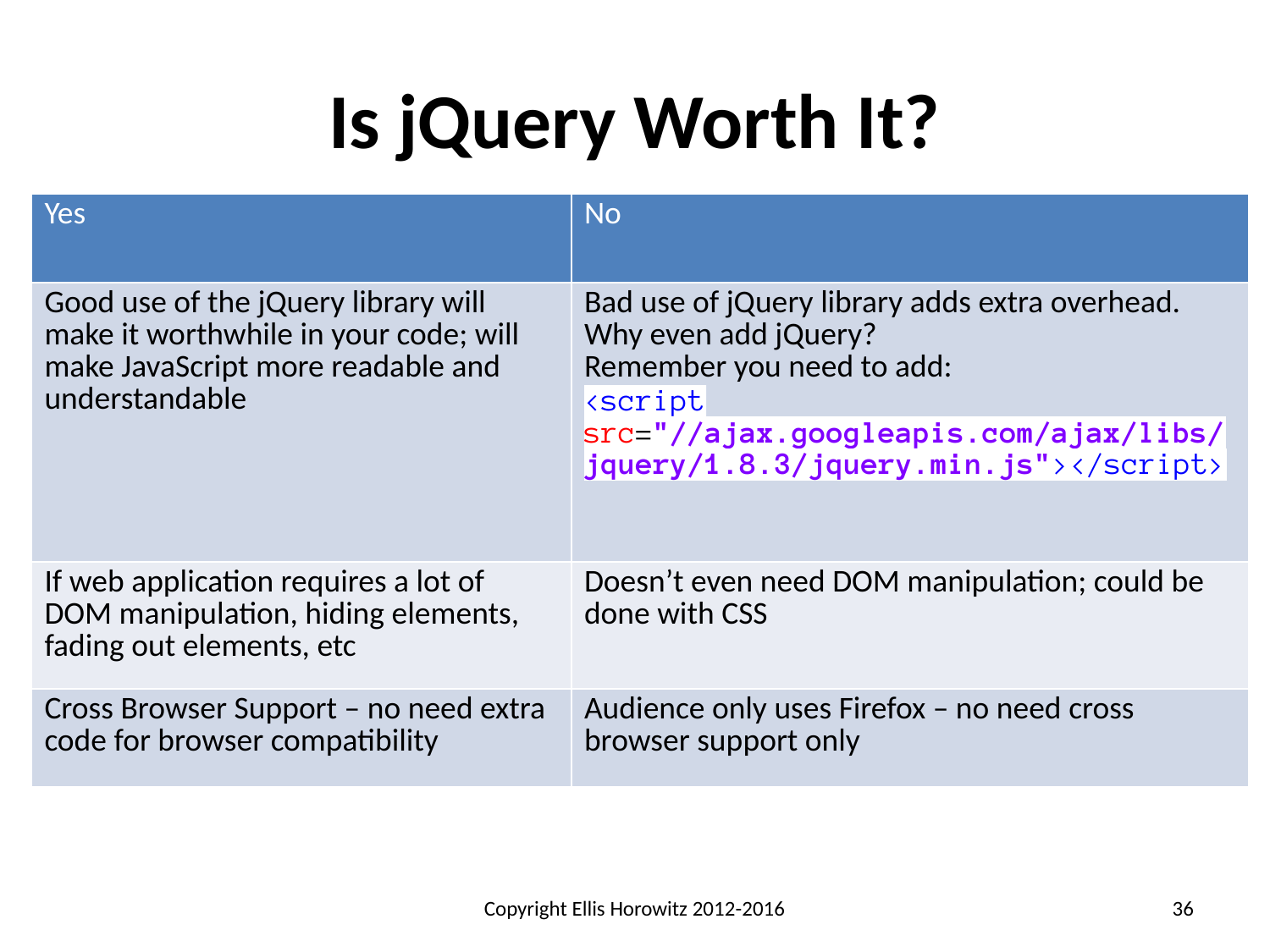

# Is jQuery Worth It?
| Yes | No |
| --- | --- |
| Good use of the jQuery library will make it worthwhile in your code; will make JavaScript more readable and understandable | Bad use of jQuery library adds extra overhead. Why even add jQuery? Remember you need to add: <script src="//ajax.googleapis.com/ajax/libs/jquery/1.8.3/jquery.min.js"></script> |
| If web application requires a lot of DOM manipulation, hiding elements, fading out elements, etc | Doesn’t even need DOM manipulation; could be done with CSS |
| Cross Browser Support – no need extra code for browser compatibility | Audience only uses Firefox – no need cross browser support only |
Copyright Ellis Horowitz 2012-2016
36